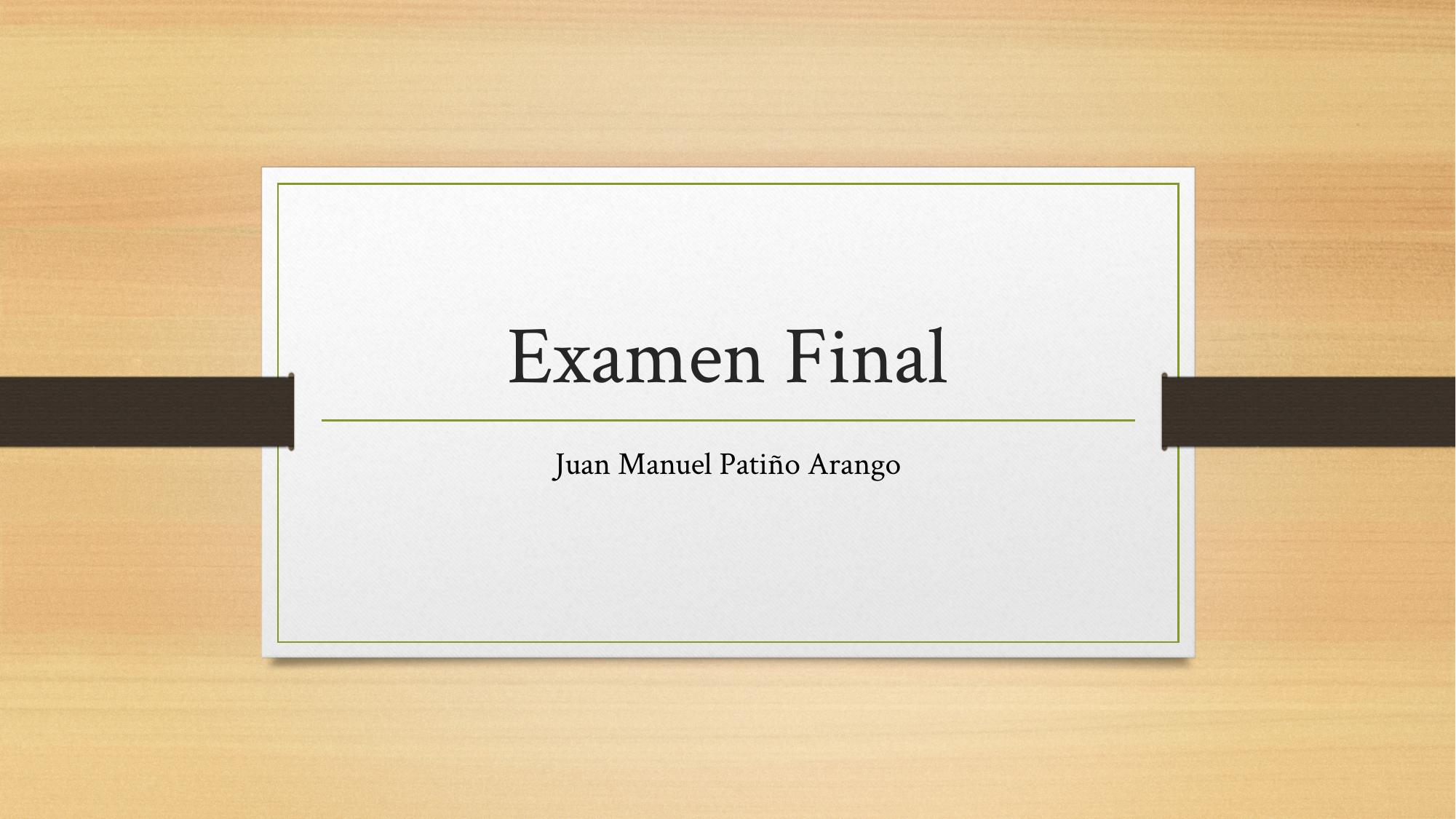

# Examen Final
Juan Manuel Patiño Arango